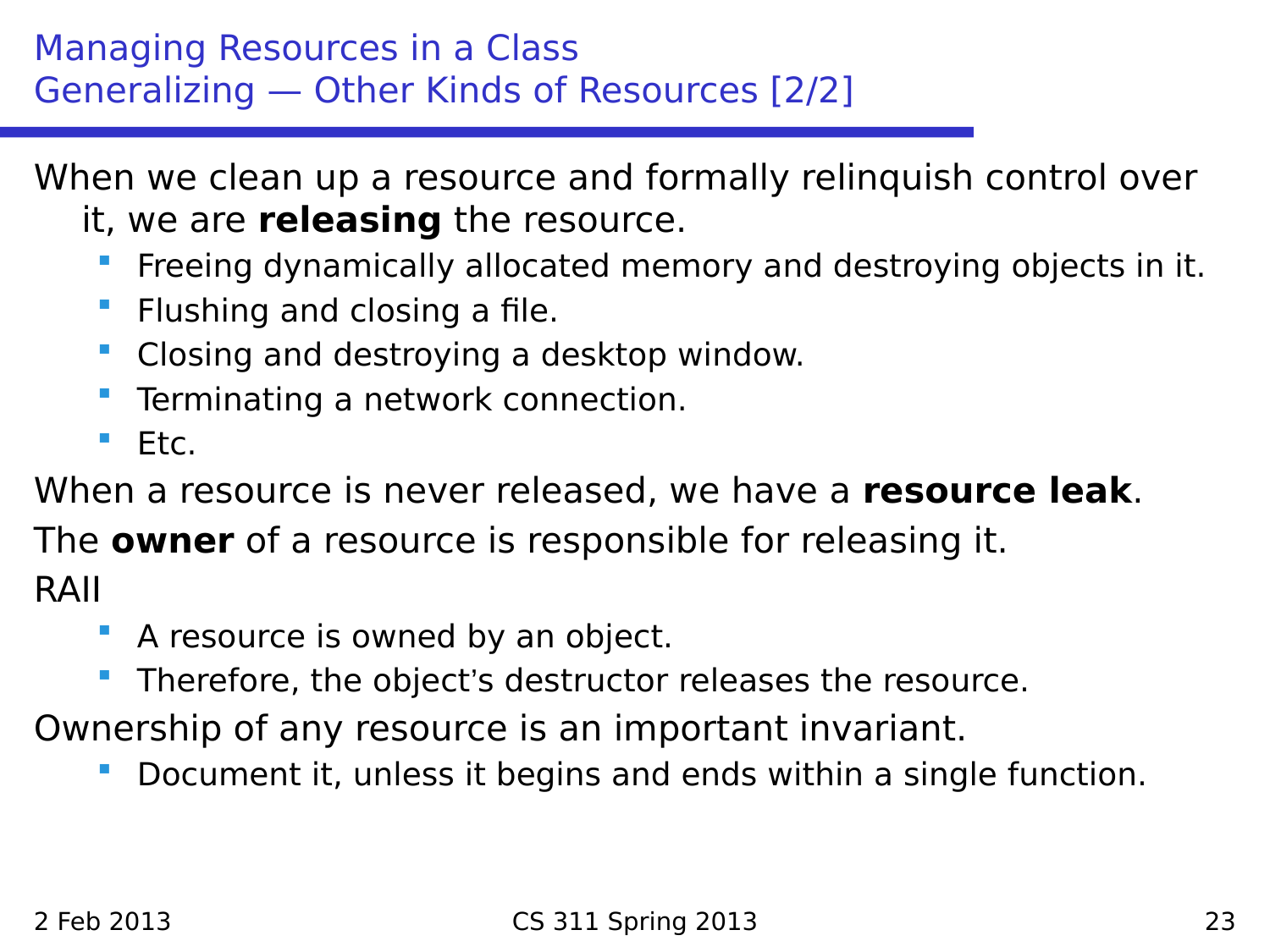

# Managing Resources in a Class Generalizing — Other Kinds of Resources [2/2]
When we clean up a resource and formally relinquish control over it, we are releasing the resource.
Freeing dynamically allocated memory and destroying objects in it.
Flushing and closing a file.
Closing and destroying a desktop window.
Terminating a network connection.
Etc.
When a resource is never released, we have a resource leak.
The owner of a resource is responsible for releasing it.
RAII
A resource is owned by an object.
Therefore, the object’s destructor releases the resource.
Ownership of any resource is an important invariant.
Document it, unless it begins and ends within a single function.
2 Feb 2013
CS 311 Spring 2013
23